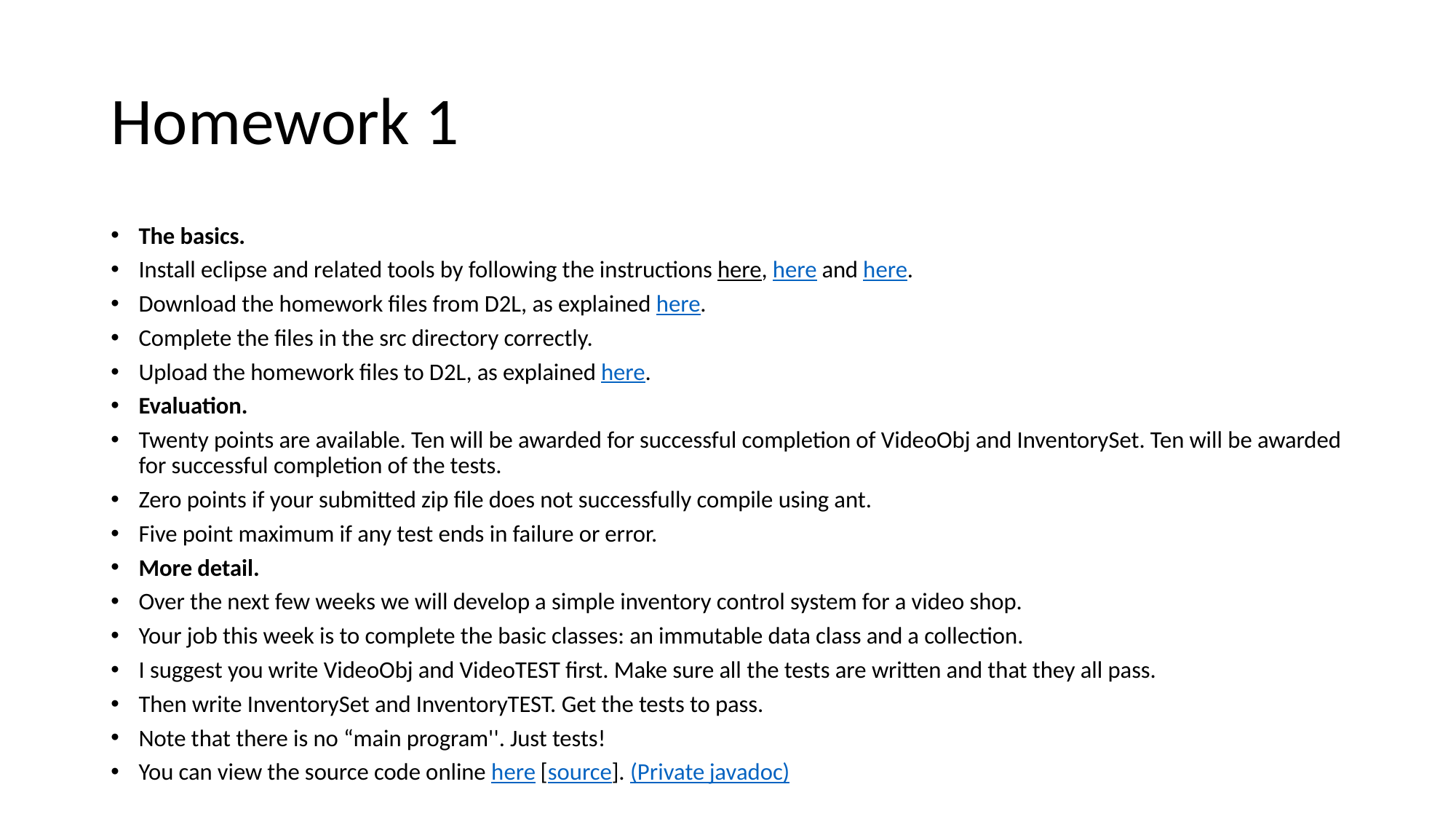

# Homework 1
The basics.
Install eclipse and related tools by following the instructions here, here and here.
Download the homework files from D2L, as explained here.
Complete the files in the src directory correctly.
Upload the homework files to D2L, as explained here.
Evaluation.
Twenty points are available. Ten will be awarded for successful completion of VideoObj and InventorySet. Ten will be awarded for successful completion of the tests.
Zero points if your submitted zip file does not successfully compile using ant.
Five point maximum if any test ends in failure or error.
More detail.
Over the next few weeks we will develop a simple inventory control system for a video shop.
Your job this week is to complete the basic classes: an immutable data class and a collection.
I suggest you write VideoObj and VideoTEST first. Make sure all the tests are written and that they all pass.
Then write InventorySet and InventoryTEST. Get the tests to pass.
Note that there is no “main program''. Just tests!
You can view the source code online here [source]. (Private javadoc)